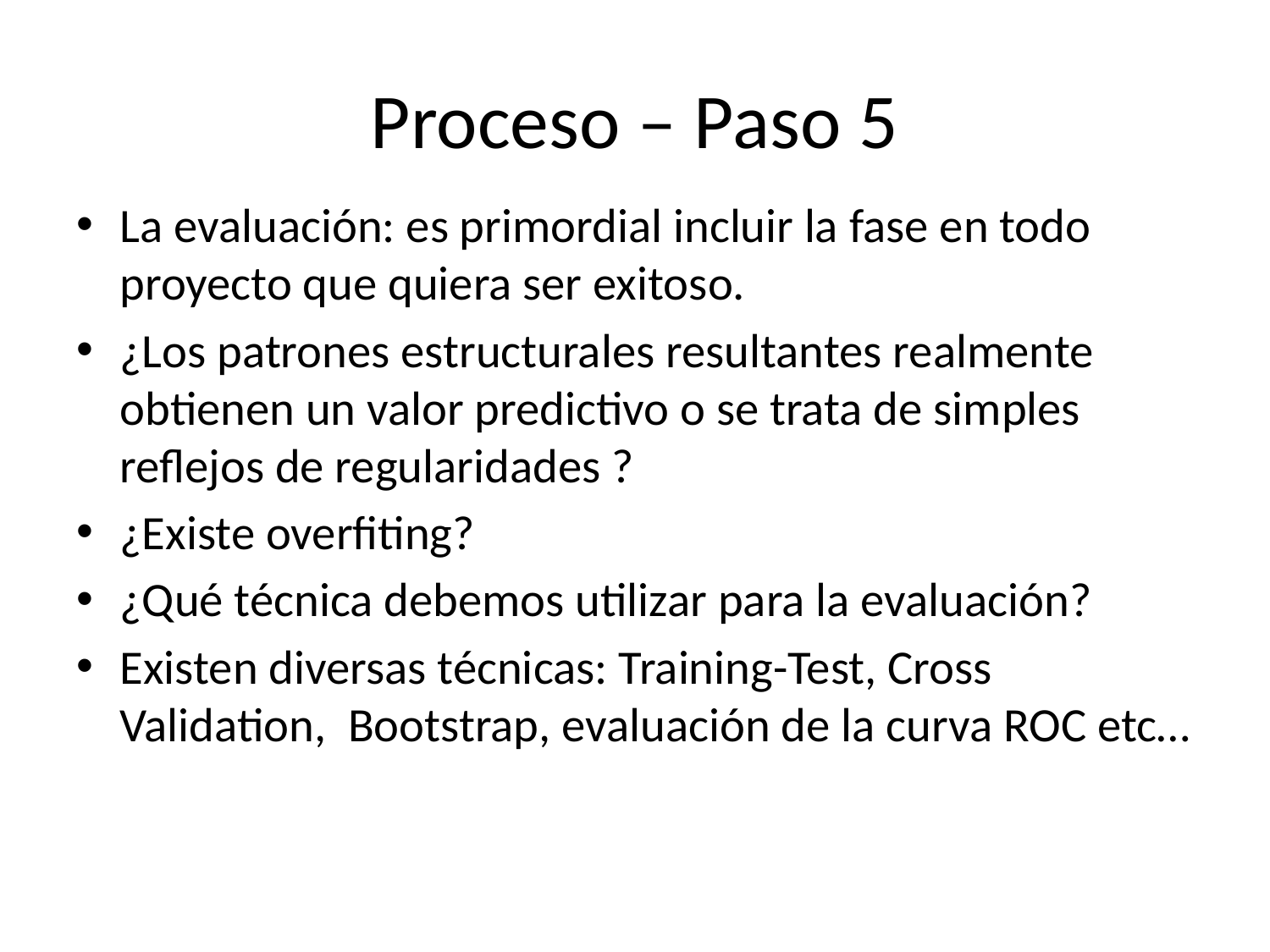

# Proceso – Paso 5
La evaluación: es primordial incluir la fase en todo proyecto que quiera ser exitoso.
¿Los patrones estructurales resultantes realmente obtienen un valor predictivo o se trata de simples reflejos de regularidades ?
¿Existe overfiting?
¿Qué técnica debemos utilizar para la evaluación?
Existen diversas técnicas: Training-Test, Cross Validation,  Bootstrap, evaluación de la curva ROC etc…